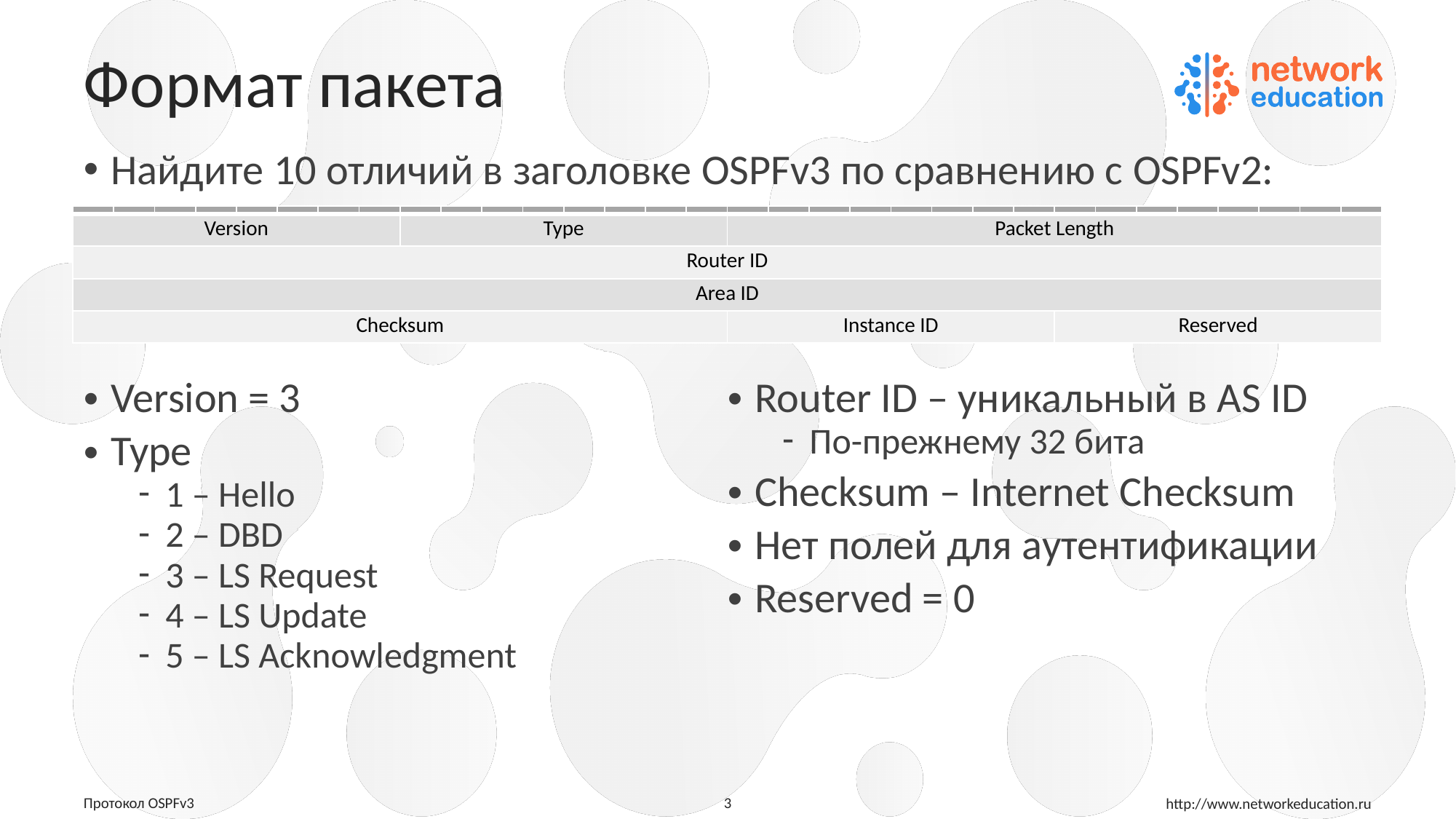

# Формат пакета
Найдите 10 отличий в заголовке OSPFv3 по сравнению с OSPFv2:
|  |  |  |  |  |  |  |  |  |  |  |  |  |  |  |  |  |  |  |  |  |  |  |  |  |  |  |  |  |  |  |  |
| --- | --- | --- | --- | --- | --- | --- | --- | --- | --- | --- | --- | --- | --- | --- | --- | --- | --- | --- | --- | --- | --- | --- | --- | --- | --- | --- | --- | --- | --- | --- | --- |
| Version |  |  |  |  |  |  |  | Type |  |  |  |  |  |  |  | Packet Length |  |  |  |  |  |  |  |  |  |  |  |  |  |  |  |
| Router ID |  |  |  |  |  |  |  |  |  |  |  |  |  |  |  |  |  |  |  |  |  |  |  |  |  |  |  |  |  |  |  |
| Area ID |  |  |  |  |  |  |  |  |  |  |  |  |  |  |  |  |  |  |  |  |  |  |  |  |  |  |  |  |  |  |  |
| Checksum |  |  |  |  |  |  |  |  |  |  |  |  |  |  |  | Instance ID |  |  |  |  |  |  |  | Reserved |  |  |  |  |  |  |  |
Version = 3
Type
1 – Hello
2 – DBD
3 – LS Request
4 – LS Update
5 – LS Acknowledgment
Router ID – уникальный в AS ID
По-прежнему 32 бита
Checksum – Internet Checksum
Нет полей для аутентификации
Reserved = 0
3
Протокол OSPFv3